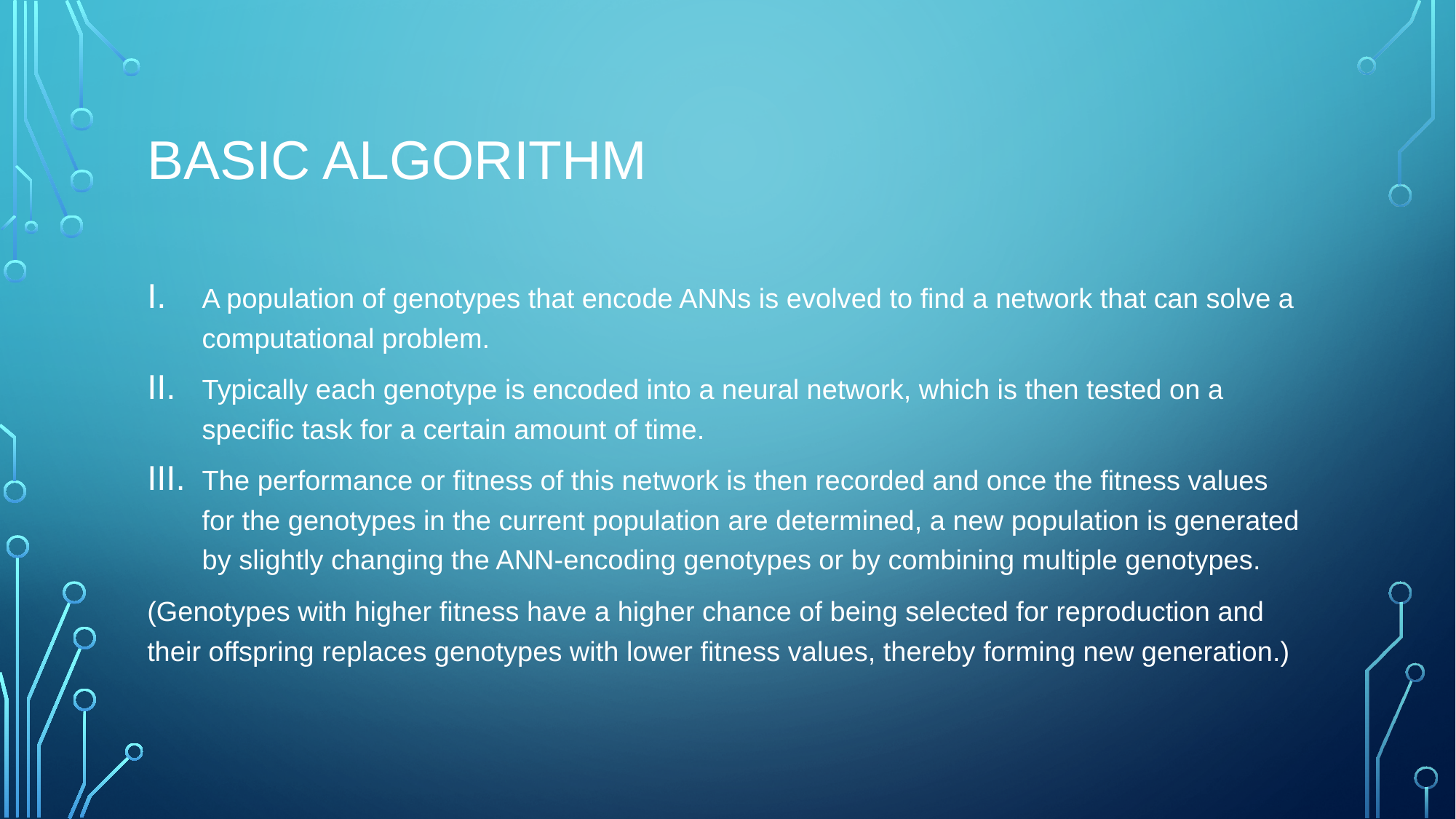

# Basic algorithm
A population of genotypes that encode ANNs is evolved to find a network that can solve a computational problem.
Typically each genotype is encoded into a neural network, which is then tested on a specific task for a certain amount of time.
The performance or fitness of this network is then recorded and once the fitness values for the genotypes in the current population are determined, a new population is generated by slightly changing the ANN-encoding genotypes or by combining multiple genotypes.
(Genotypes with higher fitness have a higher chance of being selected for reproduction and their offspring replaces genotypes with lower fitness values, thereby forming new generation.)